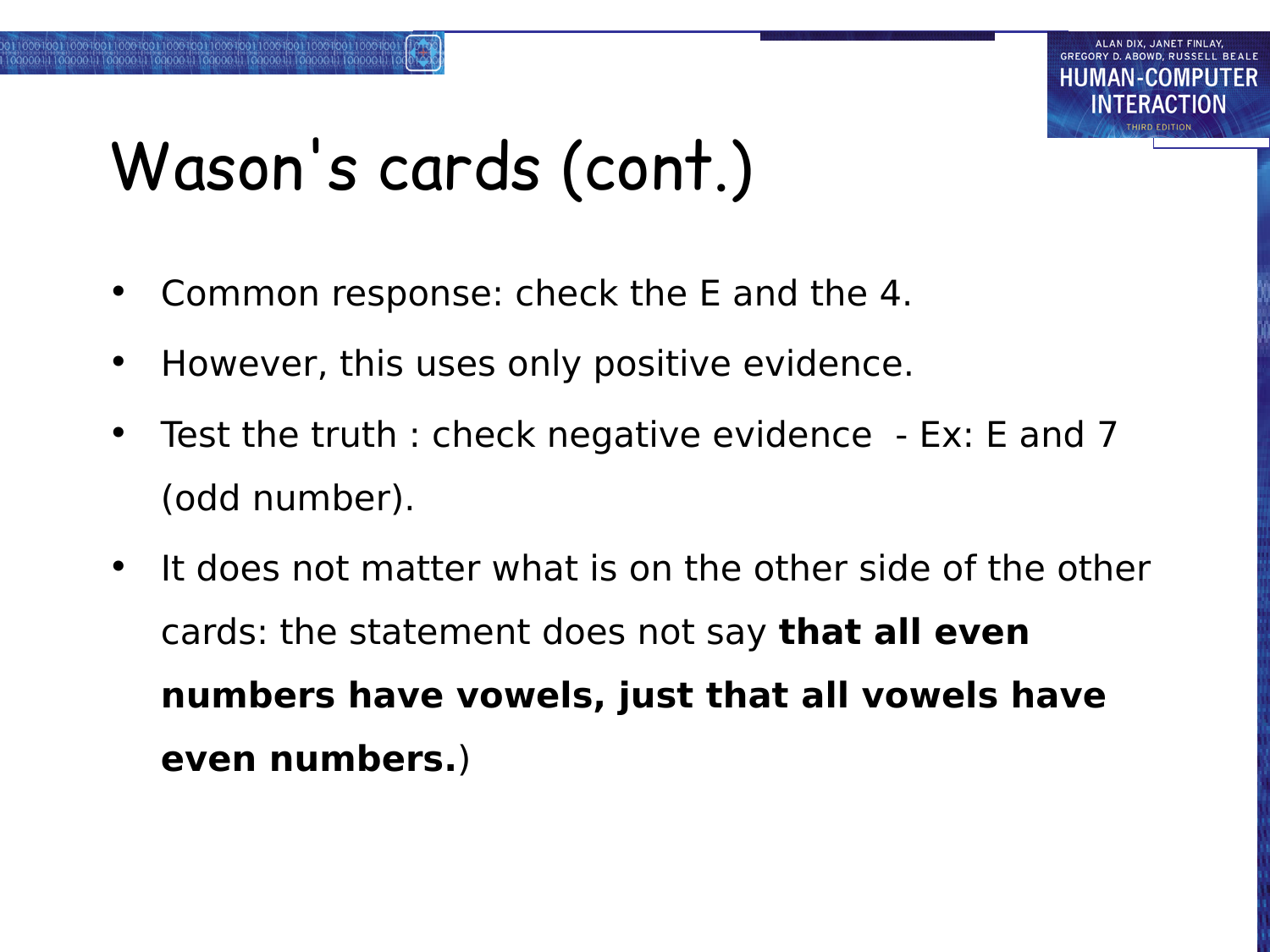

# Wason's cards (cont.)
Common response: check the E and the 4.
However, this uses only positive evidence.
Test the truth : check negative evidence  - Ex: E and 7 (odd number).
It does not matter what is on the other side of the other cards: the statement does not say that all even numbers have vowels, just that all vowels have even numbers.)